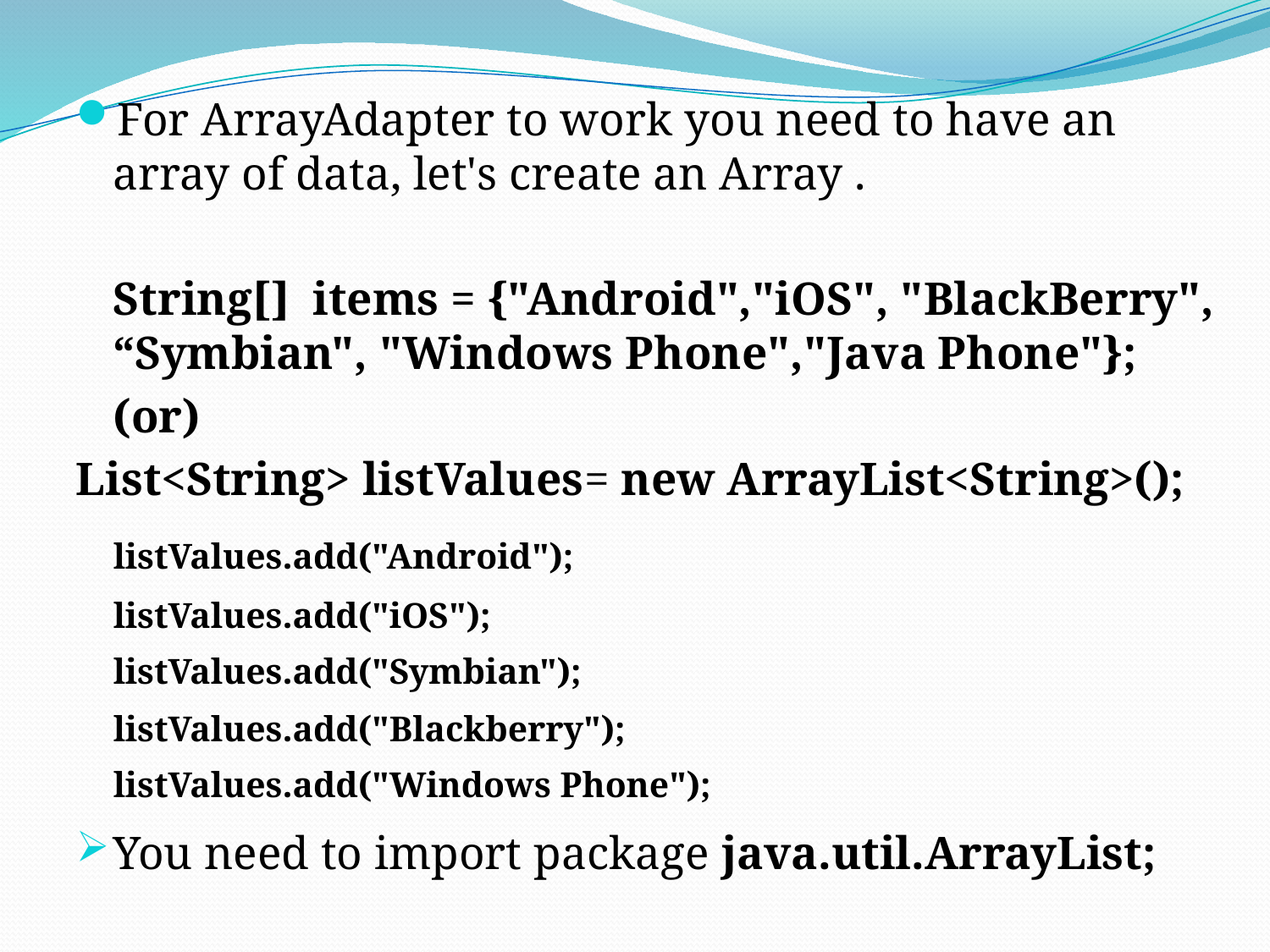

For ArrayAdapter to work you need to have an array of data, let's create an Array .

	String[]  items = {"Android","iOS", "BlackBerry", “Symbian", "Windows Phone","Java Phone"};
				(or)
List<String> listValues= new ArrayList<String>();
		listValues.add("Android");
		listValues.add("iOS");
		listValues.add("Symbian");
		listValues.add("Blackberry");
		listValues.add("Windows Phone");
You need to import package java.util.ArrayList;